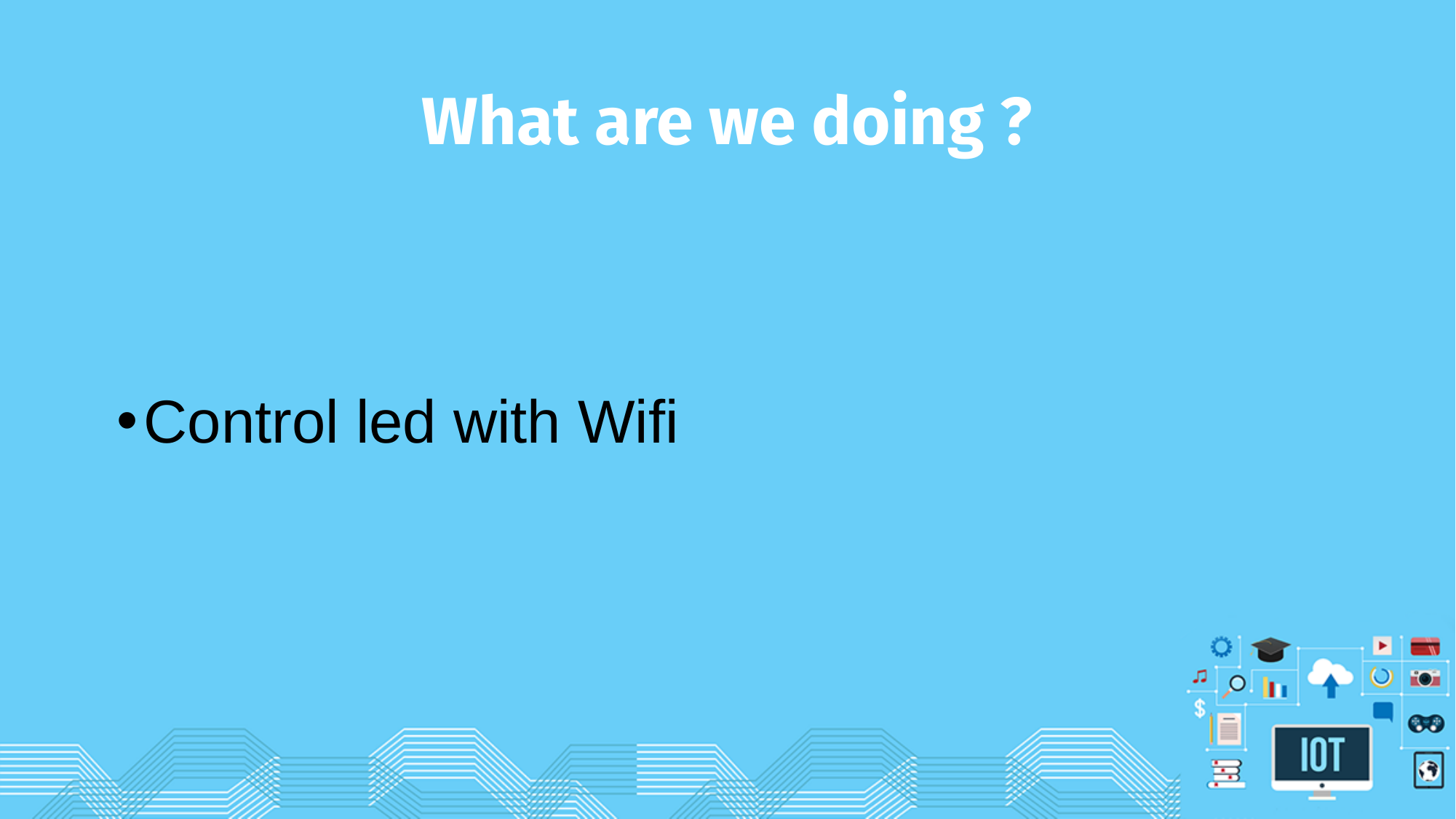

# What are we doing ?
Control led with Wifi